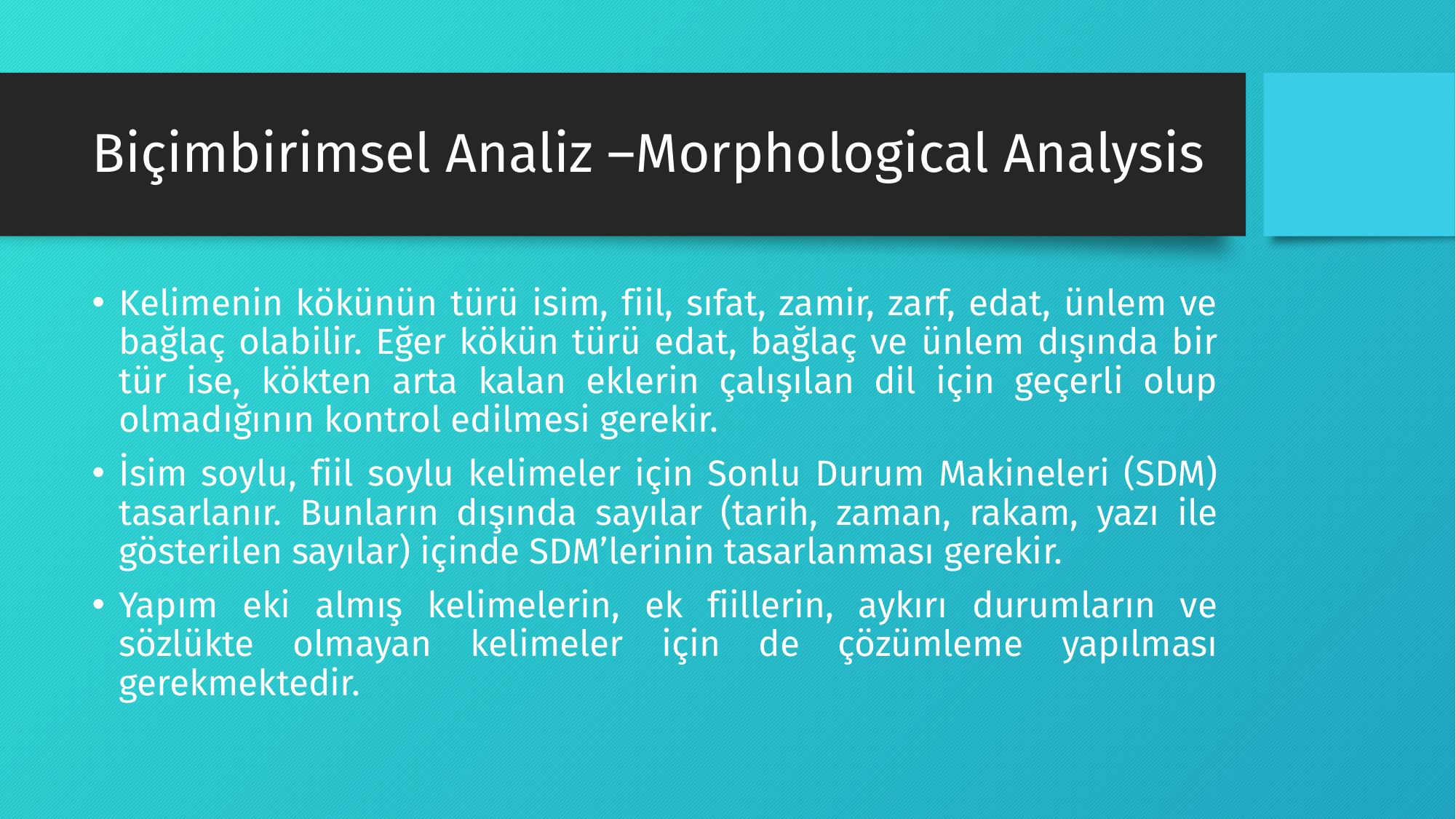

# Biçimbirimsel Analiz –Morphological Analysis
Kelimenin kökünün türü isim, fiil, sıfat, zamir, zarf, edat, ünlem ve bağlaç olabilir. Eğer kökün türü edat, bağlaç ve ünlem dışında bir tür ise, kökten arta kalan eklerin çalışılan dil için geçerli olup olmadığının kontrol edilmesi gerekir.
İsim soylu, fiil soylu kelimeler için Sonlu Durum Makineleri (SDM) tasarlanır. Bunların dışında sayılar (tarih, zaman, rakam, yazı ile gösterilen sayılar) içinde SDM’lerinin tasarlanması gerekir.
Yapım eki almış kelimelerin, ek fiillerin, aykırı durumların ve sözlükte olmayan kelimeler için de çözümleme yapılması gerekmektedir.